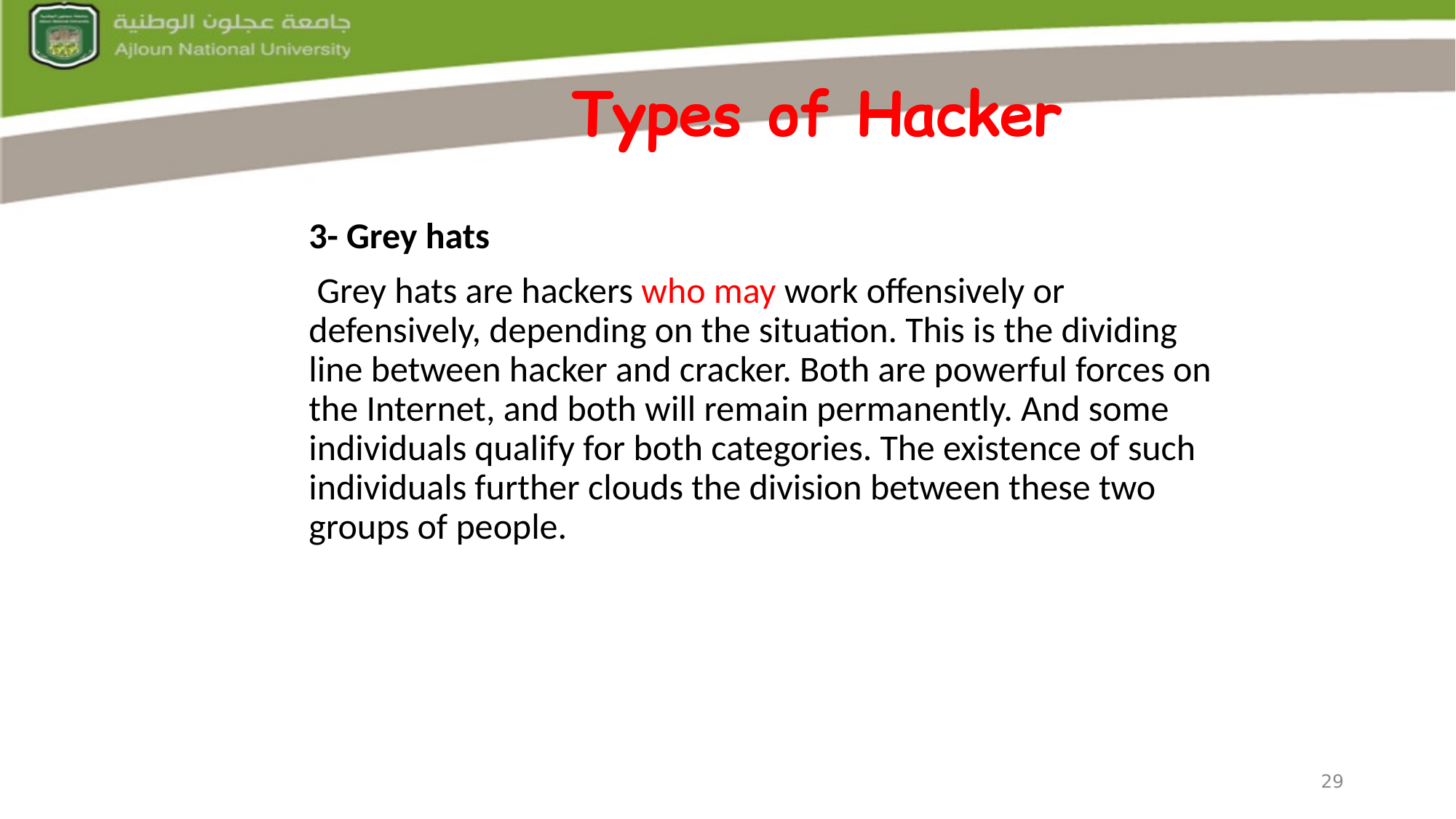

# Types of Hacker
3- Grey hats
 Grey hats are hackers who may work offensively or defensively, depending on the situation. This is the dividing line between hacker and cracker. Both are powerful forces on the Internet, and both will remain permanently. And some individuals qualify for both categories. The existence of such individuals further clouds the division between these two groups of people.
29